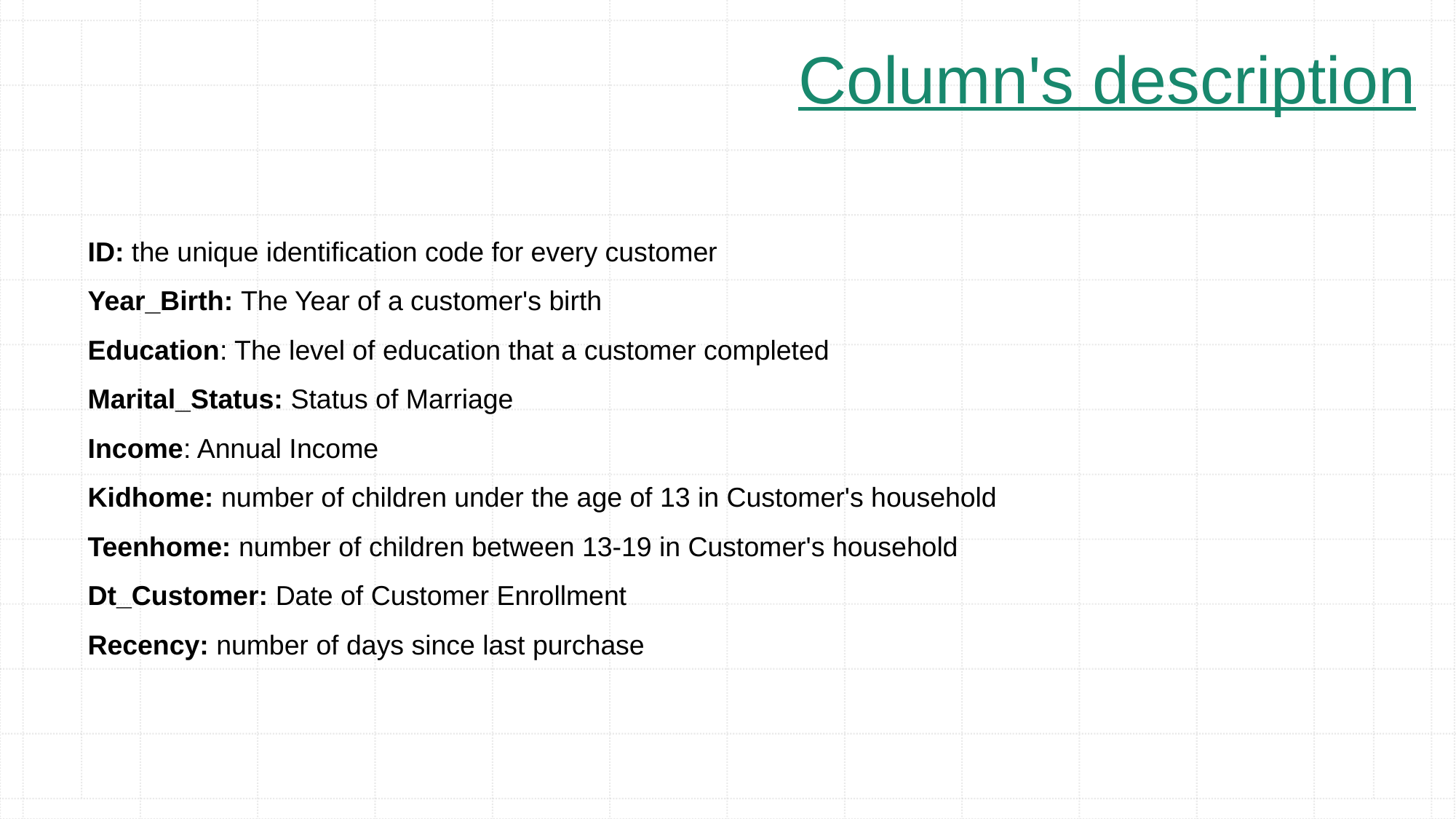

Column's description
ID: the unique identification code for every customer
Year_Birth: The Year of a customer's birth
Education: The level of education that a customer completed
Marital_Status: Status of Marriage
Income: Annual Income
Kidhome: number of children under the age of 13 in Customer's household
Teenhome: number of children between 13-19 in Customer's household
Dt_Customer: Date of Customer Enrollment
Recency: number of days since last purchase